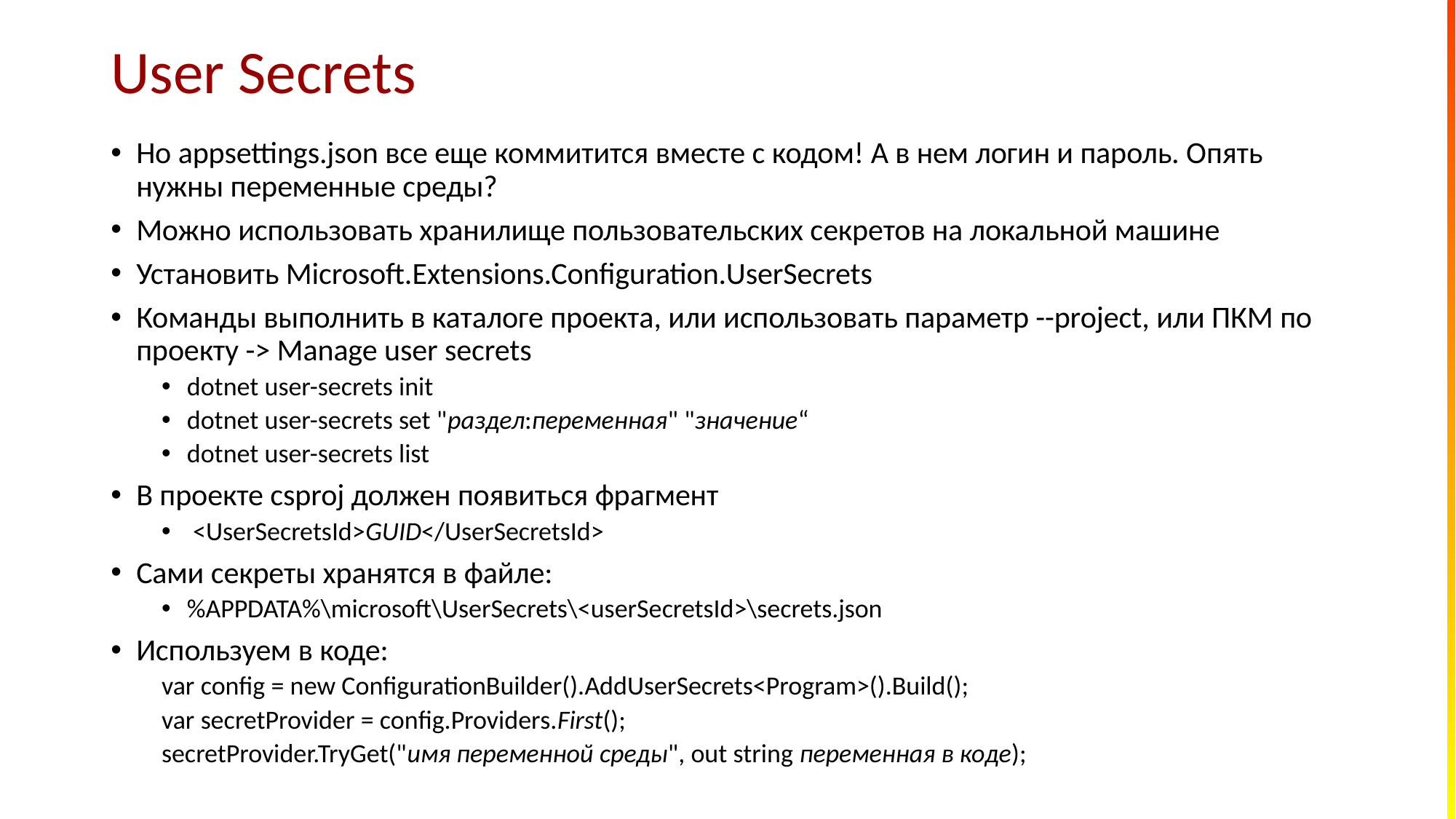

# User Secrets
Но appsettings.json все еще коммитится вместе с кодом! А в нем логин и пароль. Опять нужны переменные среды?
Можно использовать хранилище пользовательских секретов на локальной машине
Установить Microsoft.Extensions.Configuration.UserSecrets
Команды выполнить в каталоге проекта, или использовать параметр --project, или ПКМ по проекту -> Manage user secrets
dotnet user-secrets init
dotnet user-secrets set "раздел:переменная" "значение“
dotnet user-secrets list
В проекте csproj должен появиться фрагмент
 <UserSecretsId>GUID</UserSecretsId>
Сами секреты хранятся в файле:
%APPDATA%\microsoft\UserSecrets\<userSecretsId>\secrets.json
Используем в коде:
var config = new ConfigurationBuilder().AddUserSecrets<Program>().Build();
var secretProvider = config.Providers.First();
secretProvider.TryGet("имя переменной среды", out string переменная в коде);